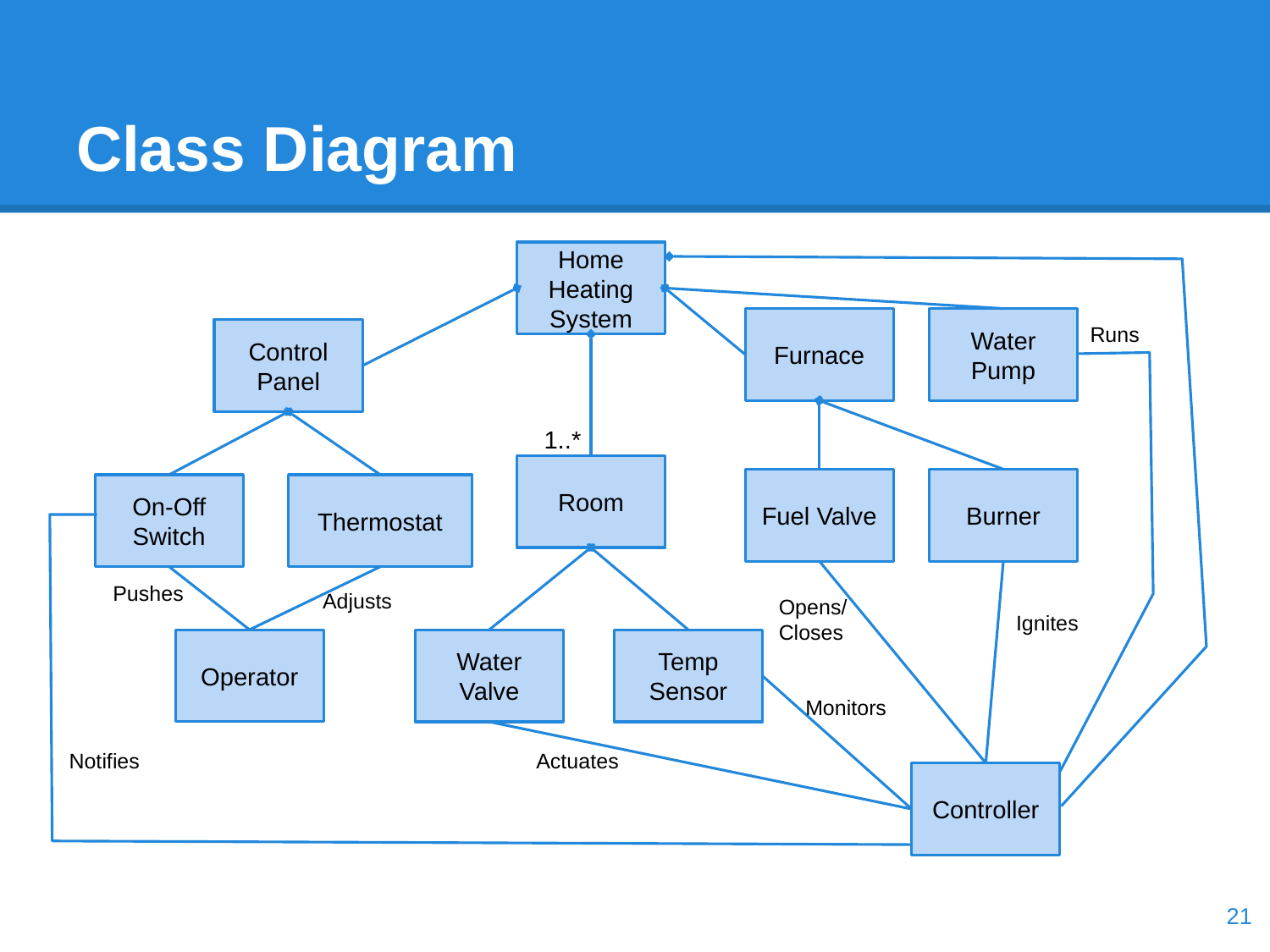

# Class Diagram
Home Heating System

Water Pump
Furnace
Runs
Control Panel

1..*
Room
Fuel Valve
Burner
On-Off Switch
Thermostat

Pushes
Adjusts
Opens/ Closes
Ignites
Operator
Water Valve
Temp Sensor
Monitors
Notifies
Actuates
Controller
21